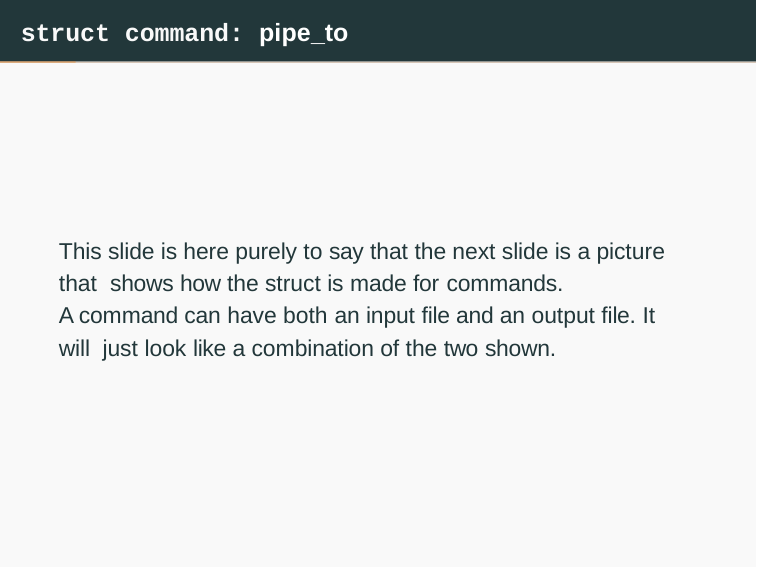

struct command: pipe_to

This slide is here purely to say that the next slide is a picture that  shows how the struct is made for commands.
A command can have both an input file and an output file. It will  just look like a combination of the two shown.